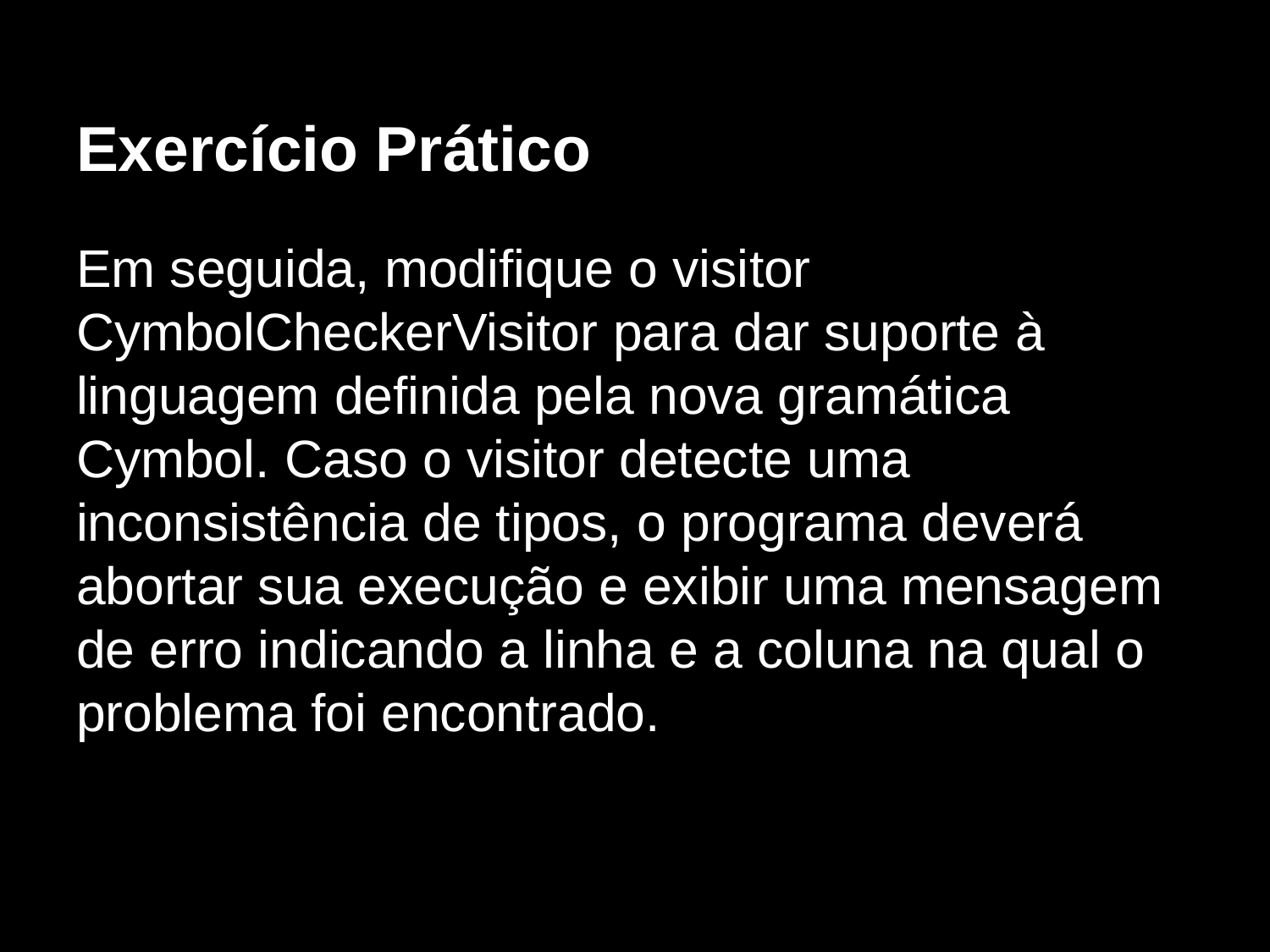

# Exercício Prático
Em seguida, modifique o visitor CymbolCheckerVisitor para dar suporte à linguagem definida pela nova gramática Cymbol. Caso o visitor detecte uma inconsistência de tipos, o programa deverá abortar sua execução e exibir uma mensagem de erro indicando a linha e a coluna na qual o problema foi encontrado.